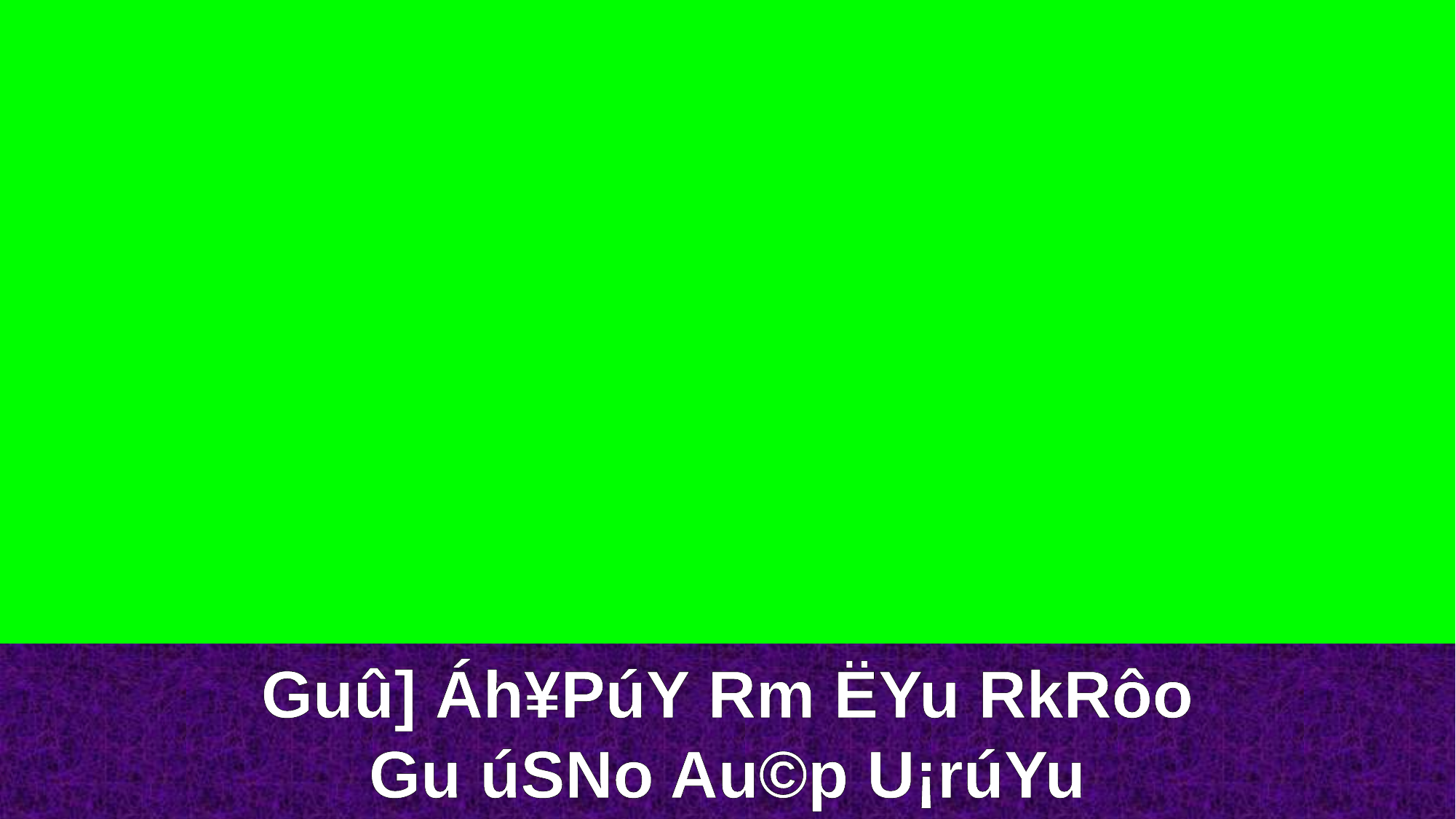

Guû] Áh¥PúY Rm ËYu RkRôo
Gu úSNo Au©p U¡rúYu